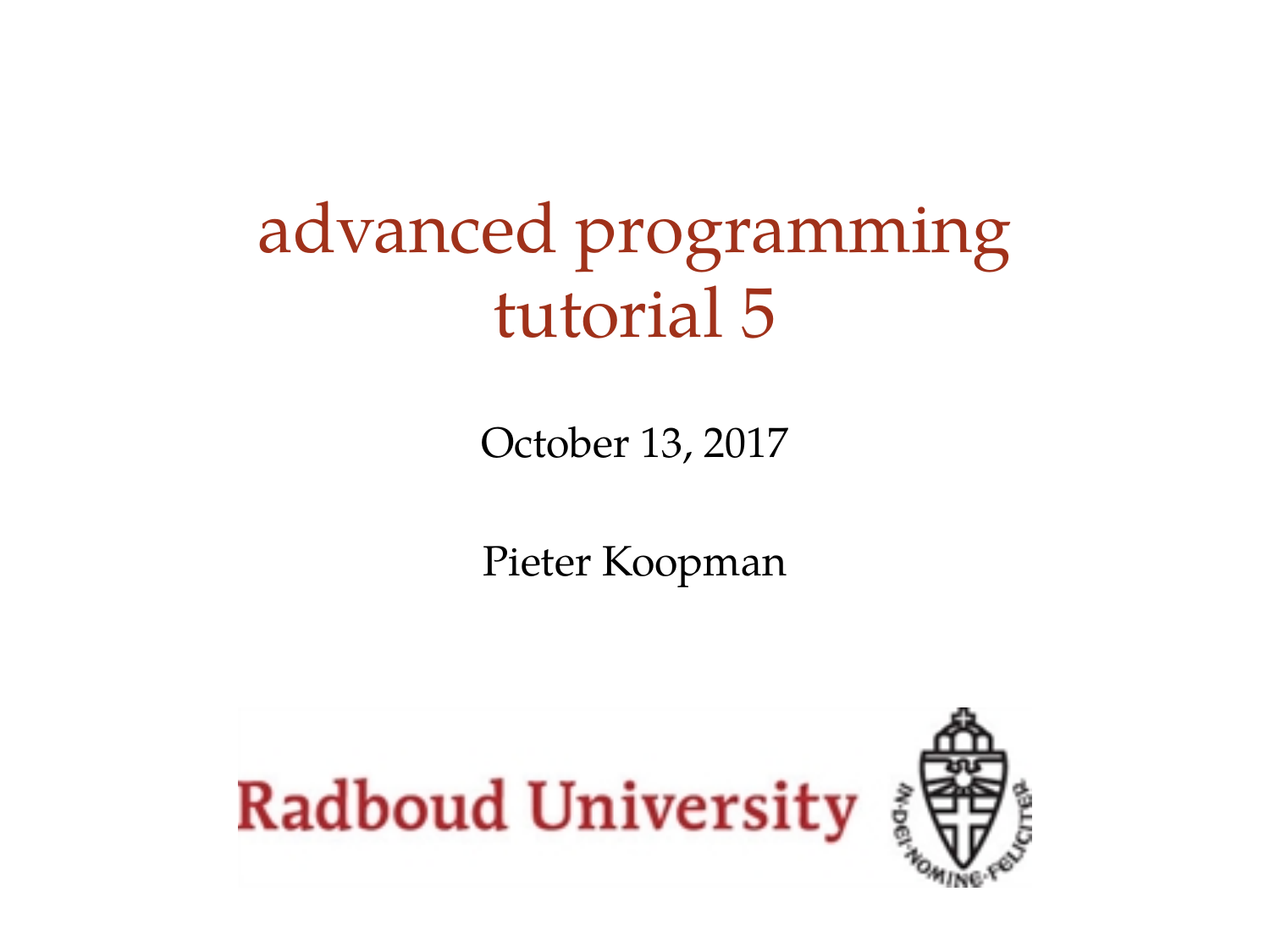

# advanced programming tutorial 5
October 13, 2017

Pieter Koopman